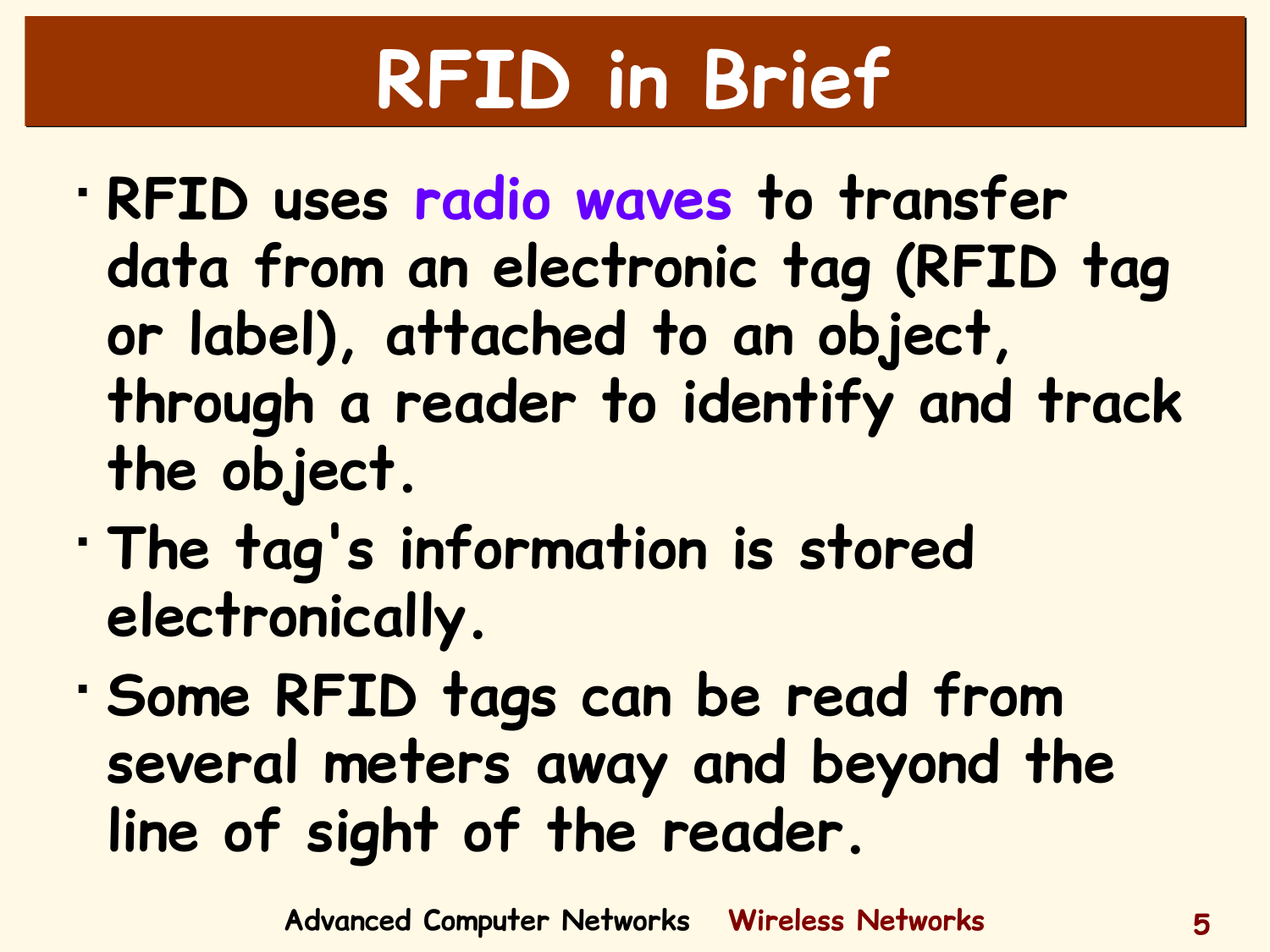

# RFID in Brief
RFID uses radio waves to transfer data from an electronic tag (RFID tag or label), attached to an object, through a reader to identify and track the object.
The tag's information is stored electronically.
Some RFID tags can be read from several meters away and beyond the line of sight of the reader.
Advanced Computer Networks   Wireless Networks
5